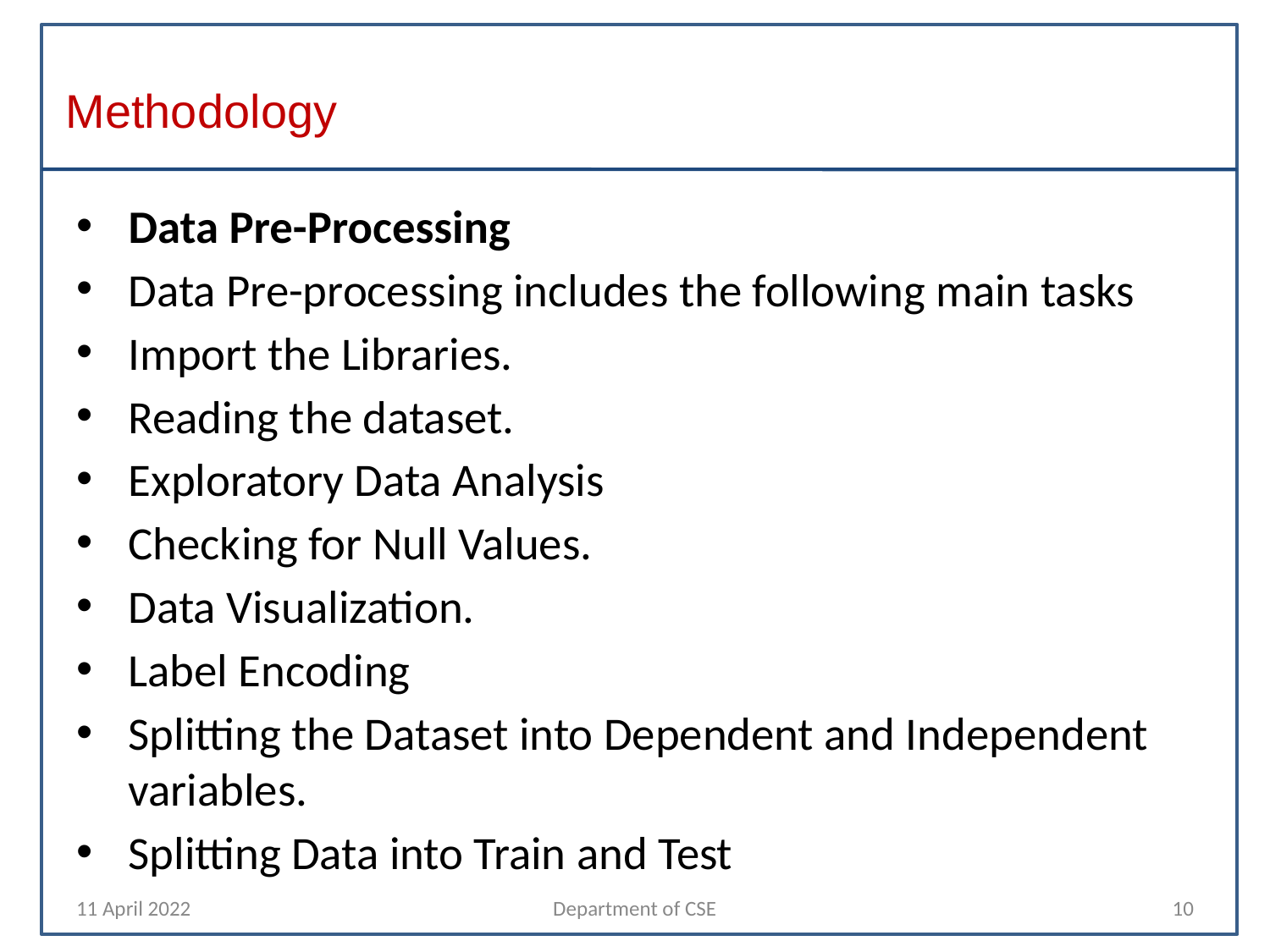

# Methodology
Data Pre-Processing
Data Pre-processing includes the following main tasks
Import the Libraries.
Reading the dataset.
Exploratory Data Analysis
Checking for Null Values.
Data Visualization.
Label Encoding
Splitting the Dataset into Dependent and Independent variables.
Splitting Data into Train and Test

11 April 2022
Department of CSE
10